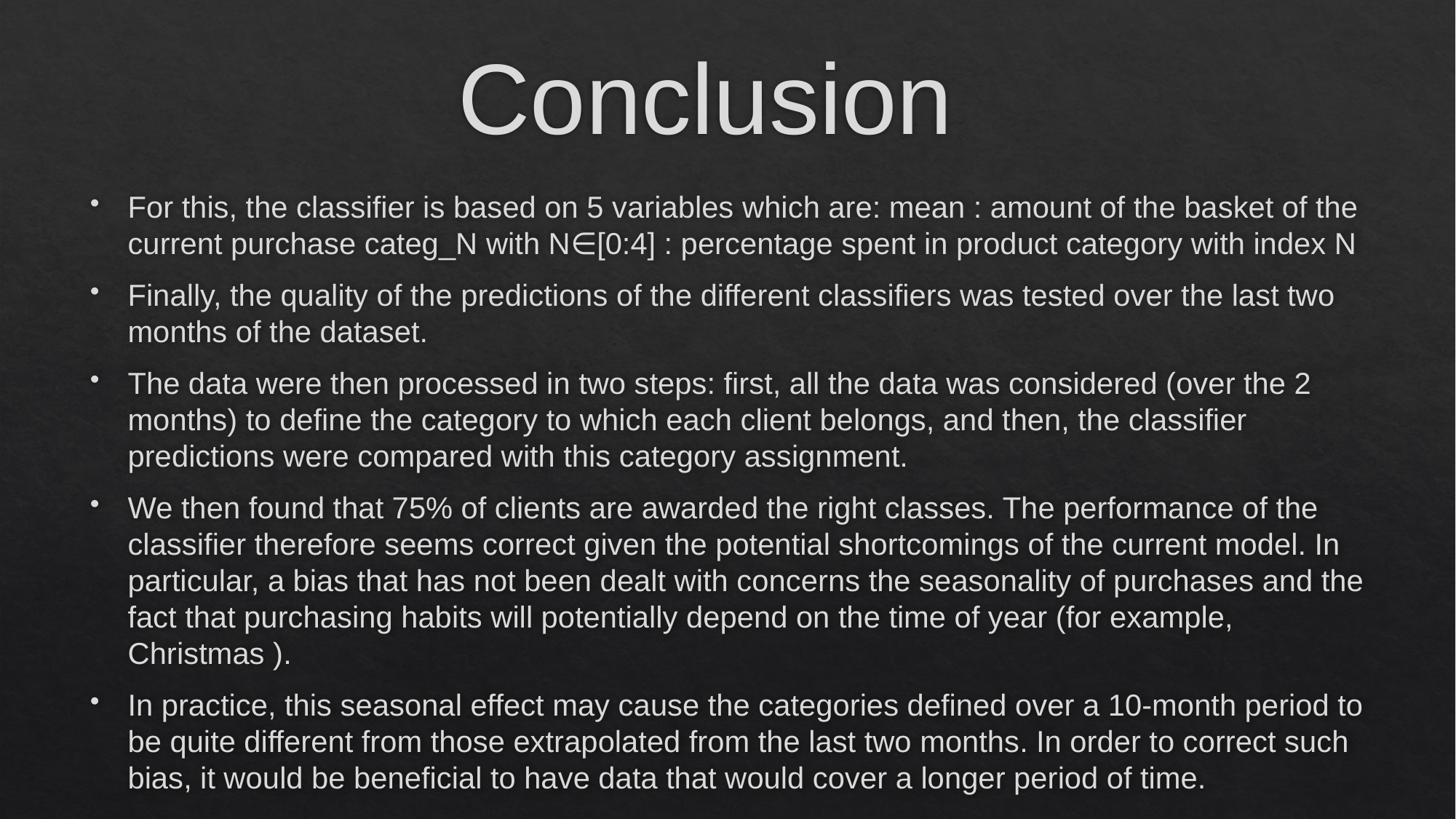

# Conclusion
For this, the classifier is based on 5 variables which are: mean : amount of the basket of the current purchase categ_N with N∈[0:4] : percentage spent in product category with index N
Finally, the quality of the predictions of the different classifiers was tested over the last two months of the dataset.
The data were then processed in two steps: first, all the data was considered (over the 2 months) to define the category to which each client belongs, and then, the classifier predictions were compared with this category assignment.
We then found that 75% of clients are awarded the right classes. The performance of the classifier therefore seems correct given the potential shortcomings of the current model. In particular, a bias that has not been dealt with concerns the seasonality of purchases and the fact that purchasing habits will potentially depend on the time of year (for example, Christmas ).
In practice, this seasonal effect may cause the categories defined over a 10-month period to be quite different from those extrapolated from the last two months. In order to correct such bias, it would be beneficial to have data that would cover a longer period of time.